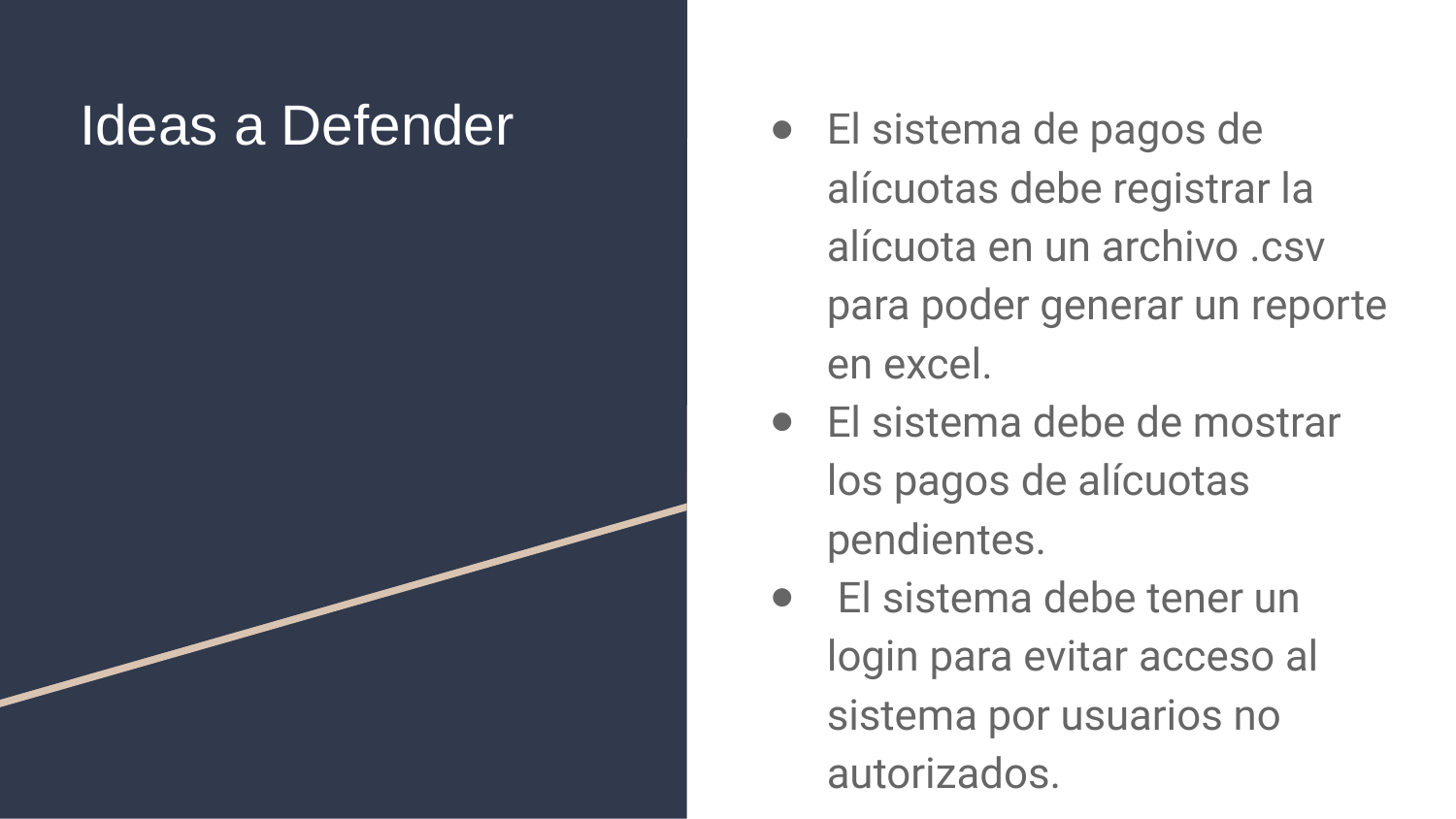

# Ideas a Defender
El sistema de pagos de alícuotas debe registrar la alícuota en un archivo .csv para poder generar un reporte en excel.
El sistema debe de mostrar los pagos de alícuotas pendientes.
 El sistema debe tener un login para evitar acceso al sistema por usuarios no autorizados.